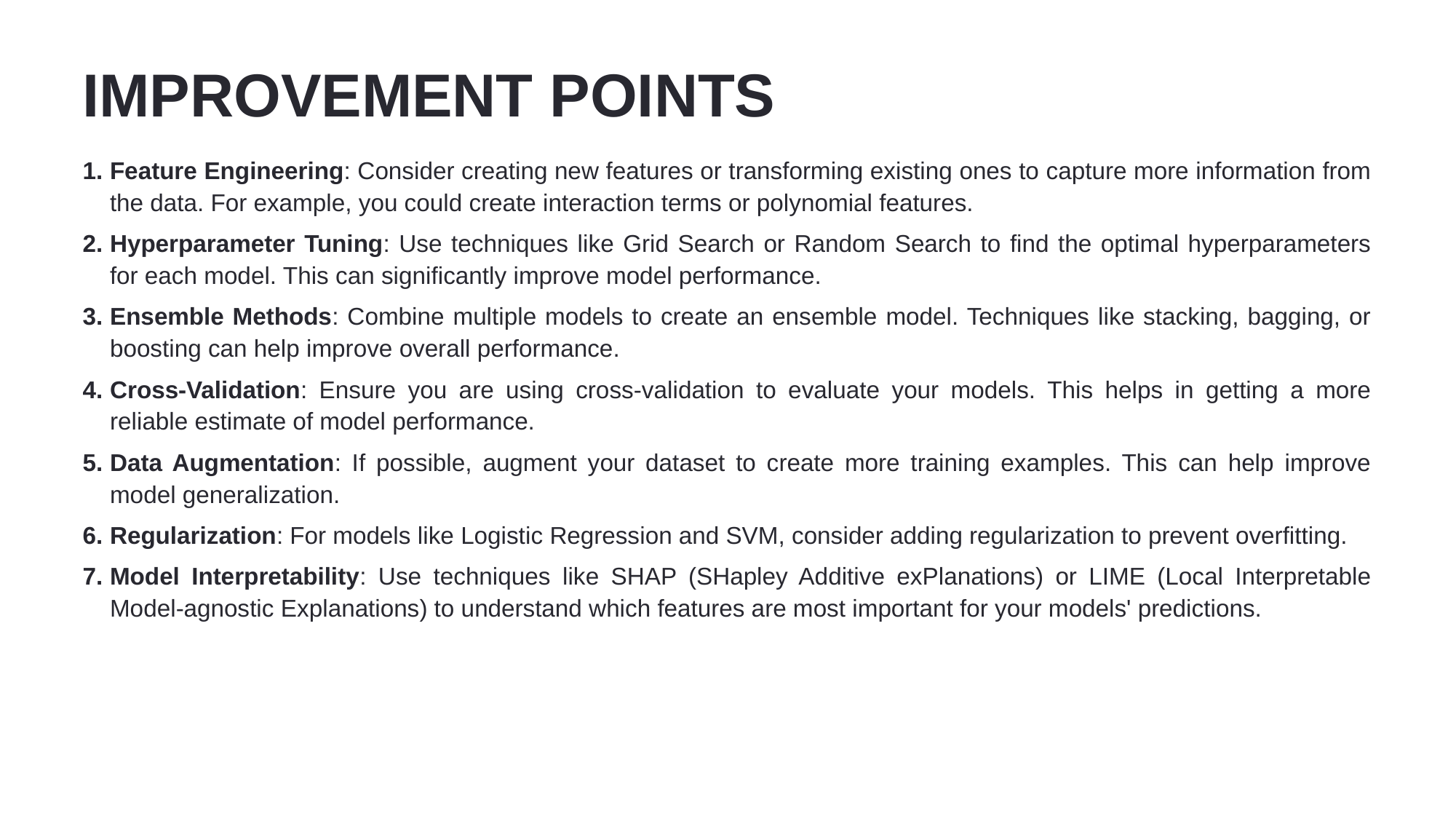

# Improvement Points
Feature Engineering: Consider creating new features or transforming existing ones to capture more information from the data. For example, you could create interaction terms or polynomial features.
Hyperparameter Tuning: Use techniques like Grid Search or Random Search to find the optimal hyperparameters for each model. This can significantly improve model performance.
Ensemble Methods: Combine multiple models to create an ensemble model. Techniques like stacking, bagging, or boosting can help improve overall performance.
Cross-Validation: Ensure you are using cross-validation to evaluate your models. This helps in getting a more reliable estimate of model performance.
Data Augmentation: If possible, augment your dataset to create more training examples. This can help improve model generalization.
Regularization: For models like Logistic Regression and SVM, consider adding regularization to prevent overfitting.
Model Interpretability: Use techniques like SHAP (SHapley Additive exPlanations) or LIME (Local Interpretable Model-agnostic Explanations) to understand which features are most important for your models' predictions.